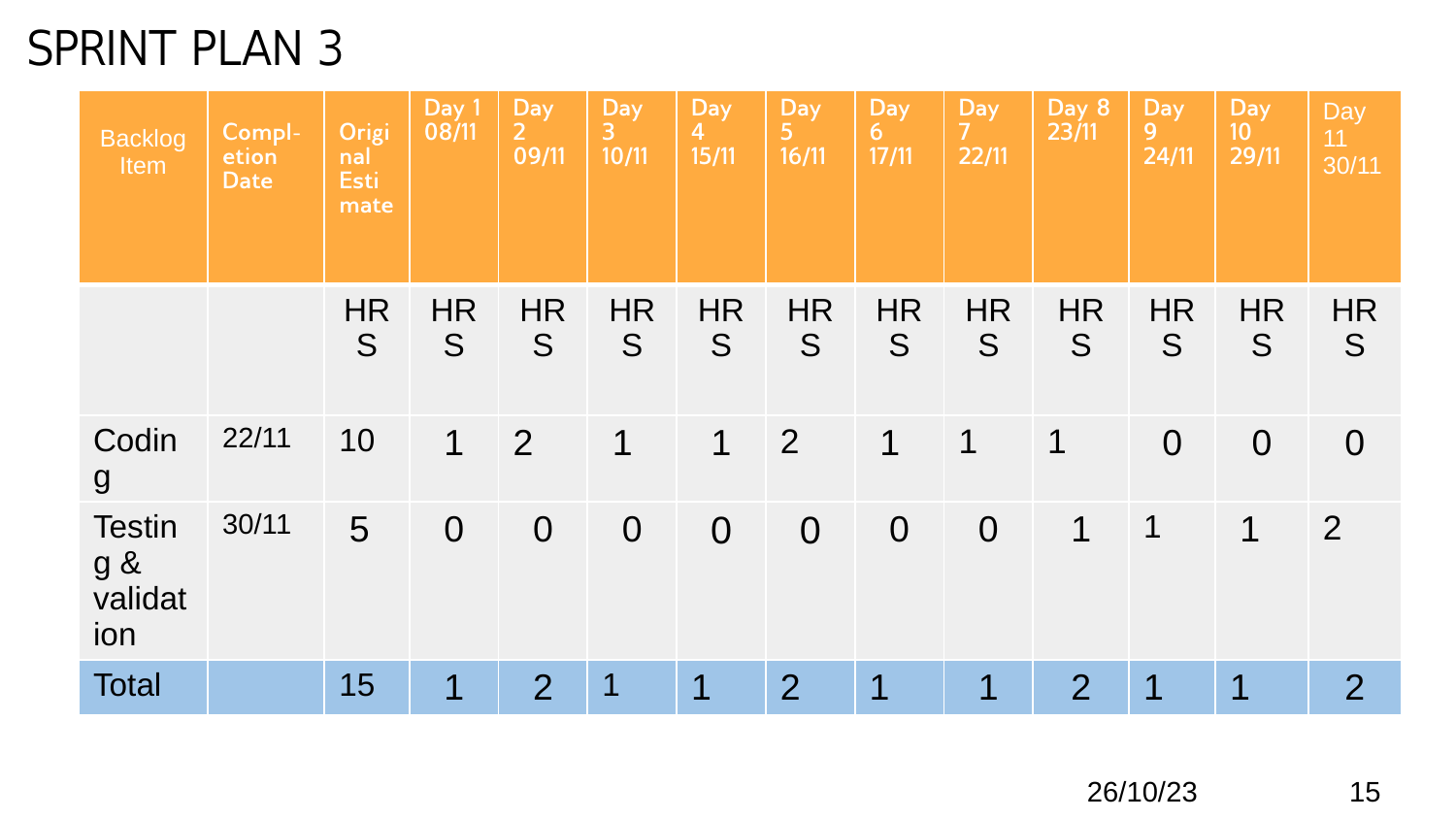

SPRINT PLAN 3
| Backlog Item | Compl-etion Date | Original Estimate | Day 1 08/11 | Day 2 09/11 | Day 3 10/11 | Day 4 15/11 | Day 5 16/11 | Day 6 17/11 | Day 7 22/11 | Day 8 23/11 | Day 9 24/11 | Day 10 29/11 | Day 11 30/11 |
| --- | --- | --- | --- | --- | --- | --- | --- | --- | --- | --- | --- | --- | --- |
|  |  | HRS | HRS | HRS | HRS | HRS | HRS | HRS | HRS | HRS | HRS | HRS | HRS |
| Coding | 22/11 | 10 | 1 | 2 | 1 | 1 | 2 | 1 | 1 | 1 | 0 | 0 | 0 |
| Testing & validation | 30/11 | 5 | 0 | 0 | 0 | 0 | 0 | 0 | 0 | 1 | 1 | 1 | 2 |
| Total |  | 15 | 1 | 2 | 1 | 1 | 2 | 1 | 1 | 2 | 1 | 1 | 2 |
26/10/23                   15